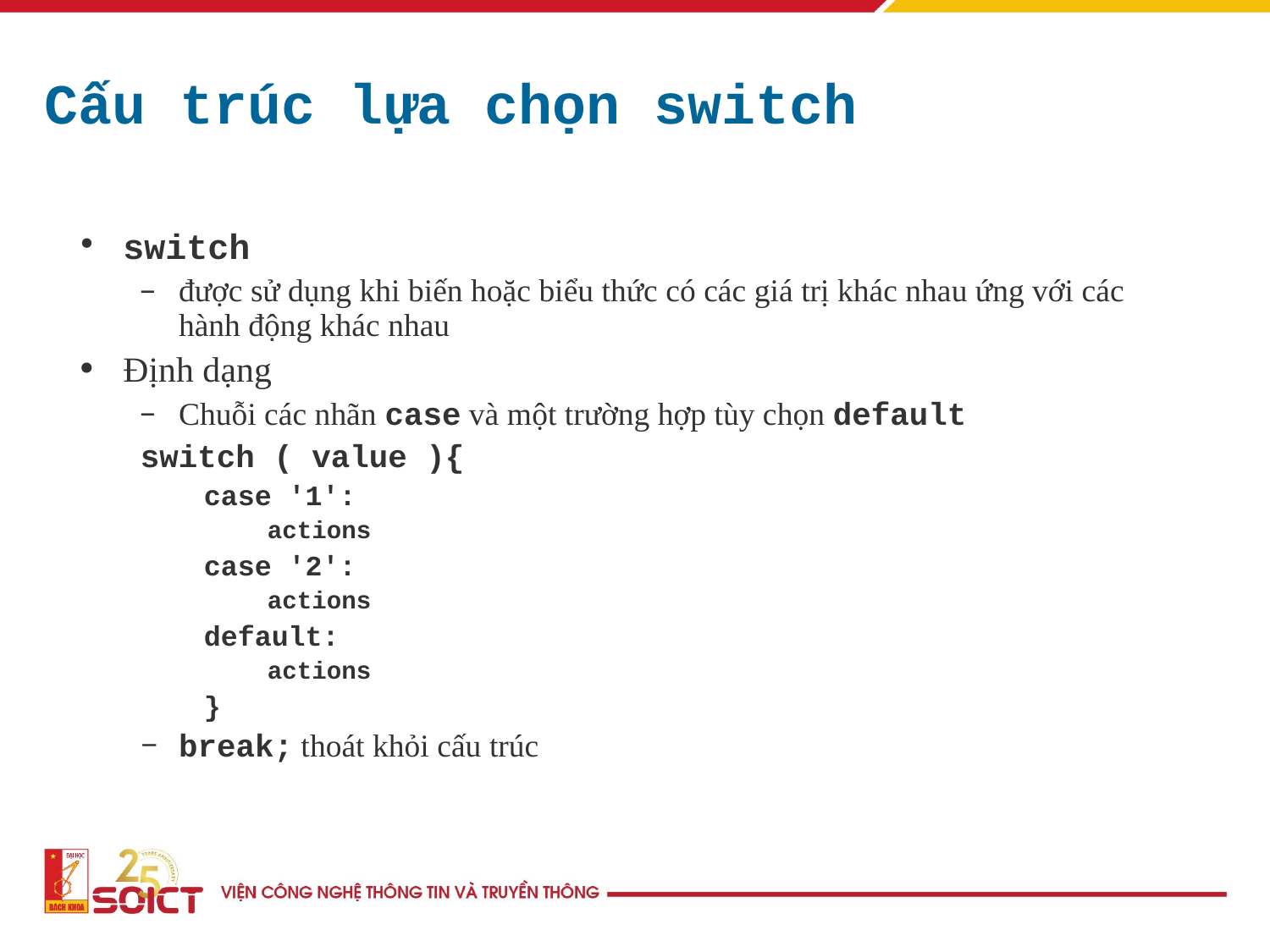

Cấu trúc lựa chọn switch

switch
được sử dụng khi biến hoặc biểu thức có các giá trị khác nhau ứng với các hành động khác nhau
Định dạng
Chuỗi các nhãn case và một trường hợp tùy chọn default
switch ( value ){
case '1':
actions
case '2':
actions
default:
actions
}
break; thoát khỏi cấu trúc